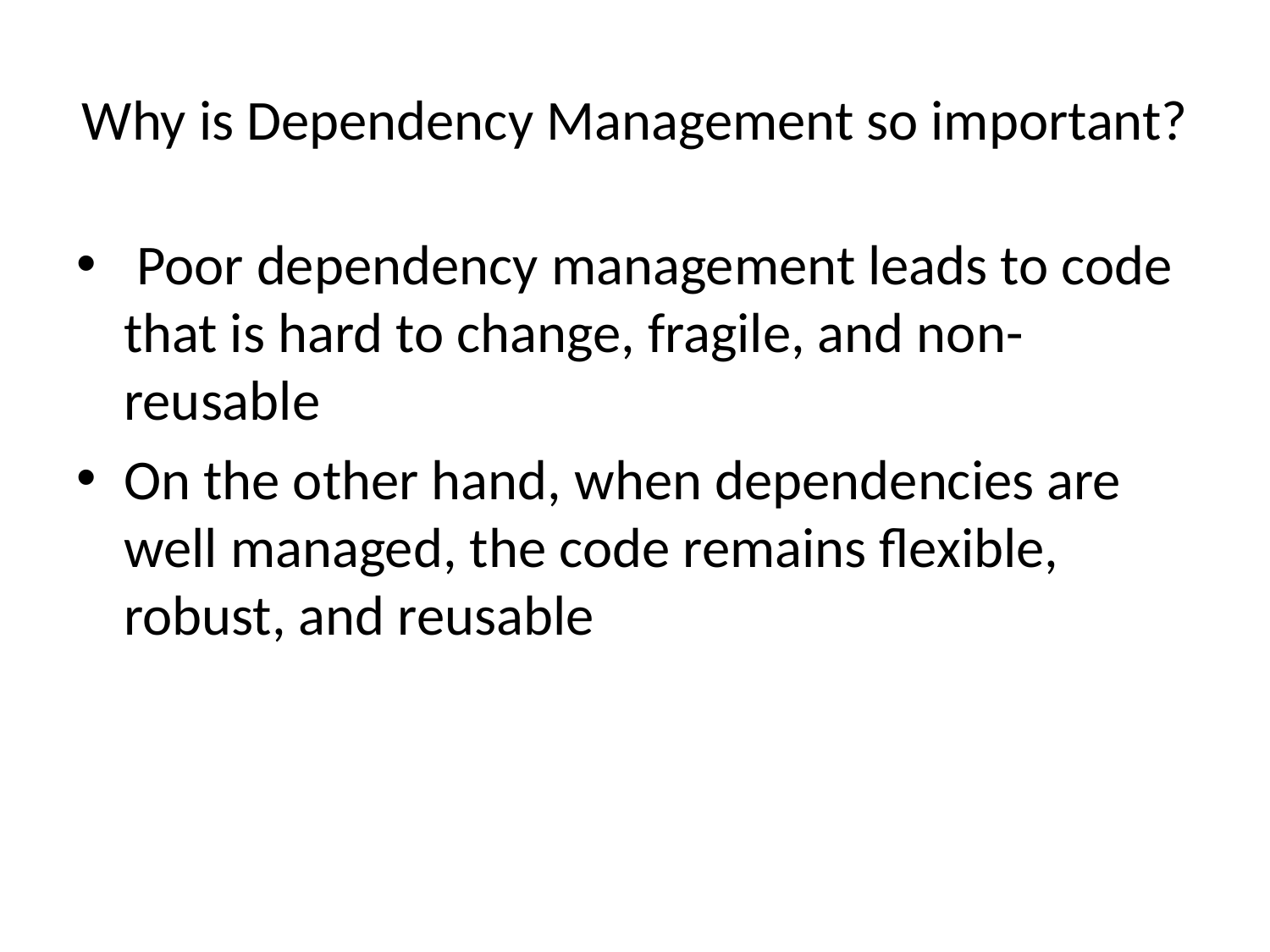

# Why is Dependency Management so important?
 Poor dependency management leads to code that is hard to change, fragile, and non-reusable
On the other hand, when dependencies are well managed, the code remains flexible, robust, and reusable